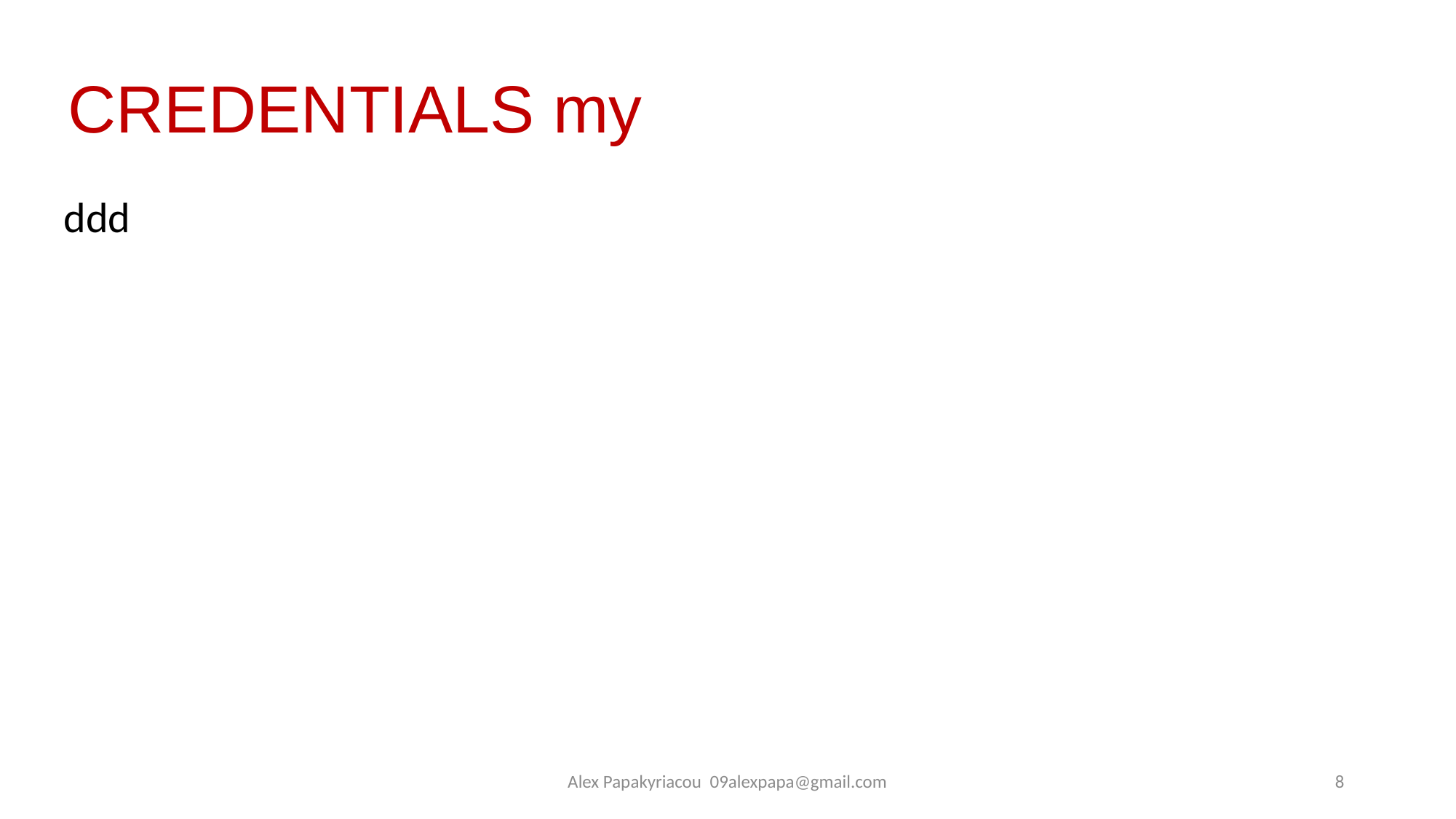

# CREDENTIALS my
   ddd
Alex Papakyriacou  09alexpapa@gmail.com
8